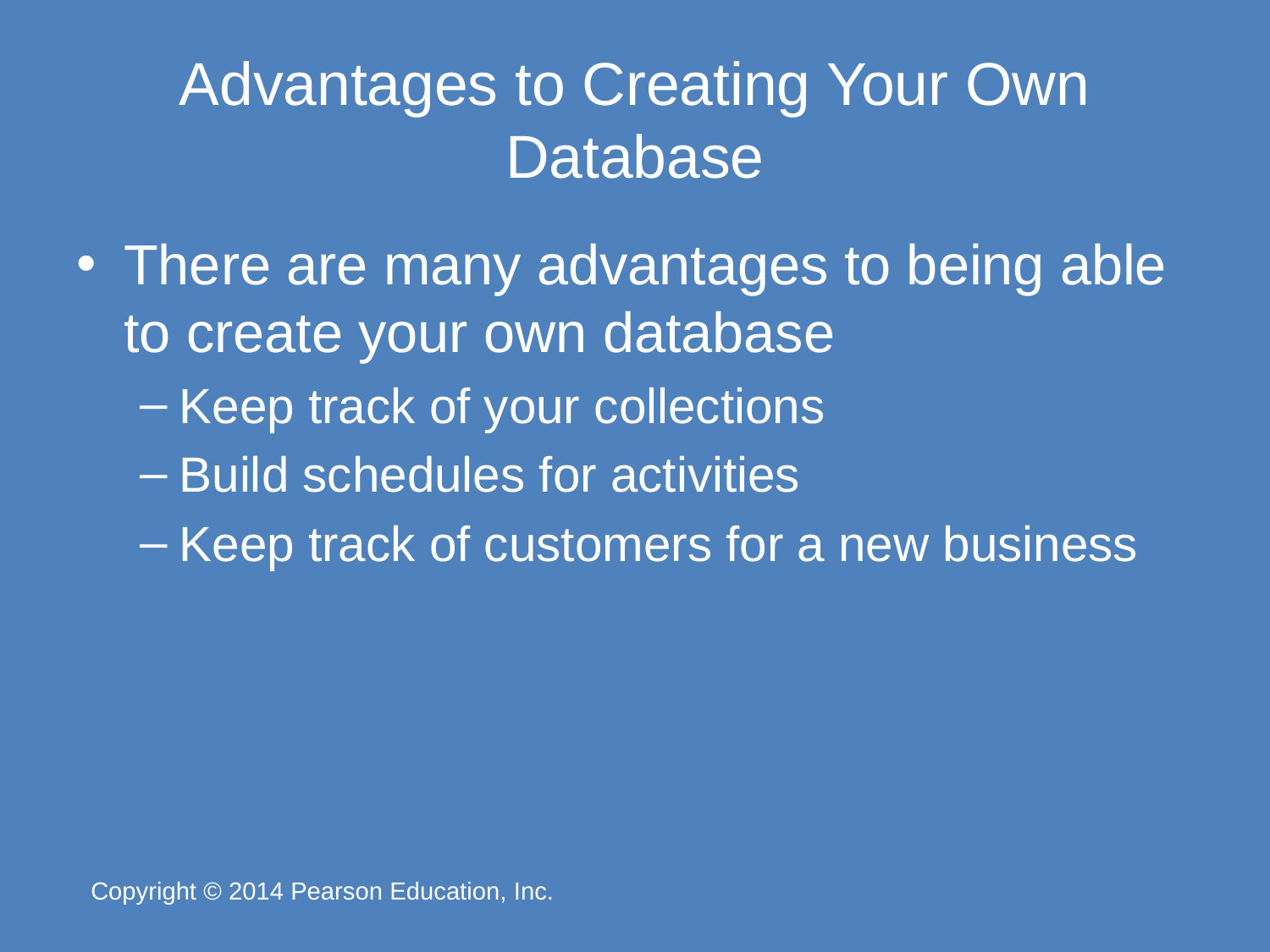

# Advantages to Creating Your Own Database
There are many advantages to being able to create your own database
Keep track of your collections
Build schedules for activities
Keep track of customers for a new business